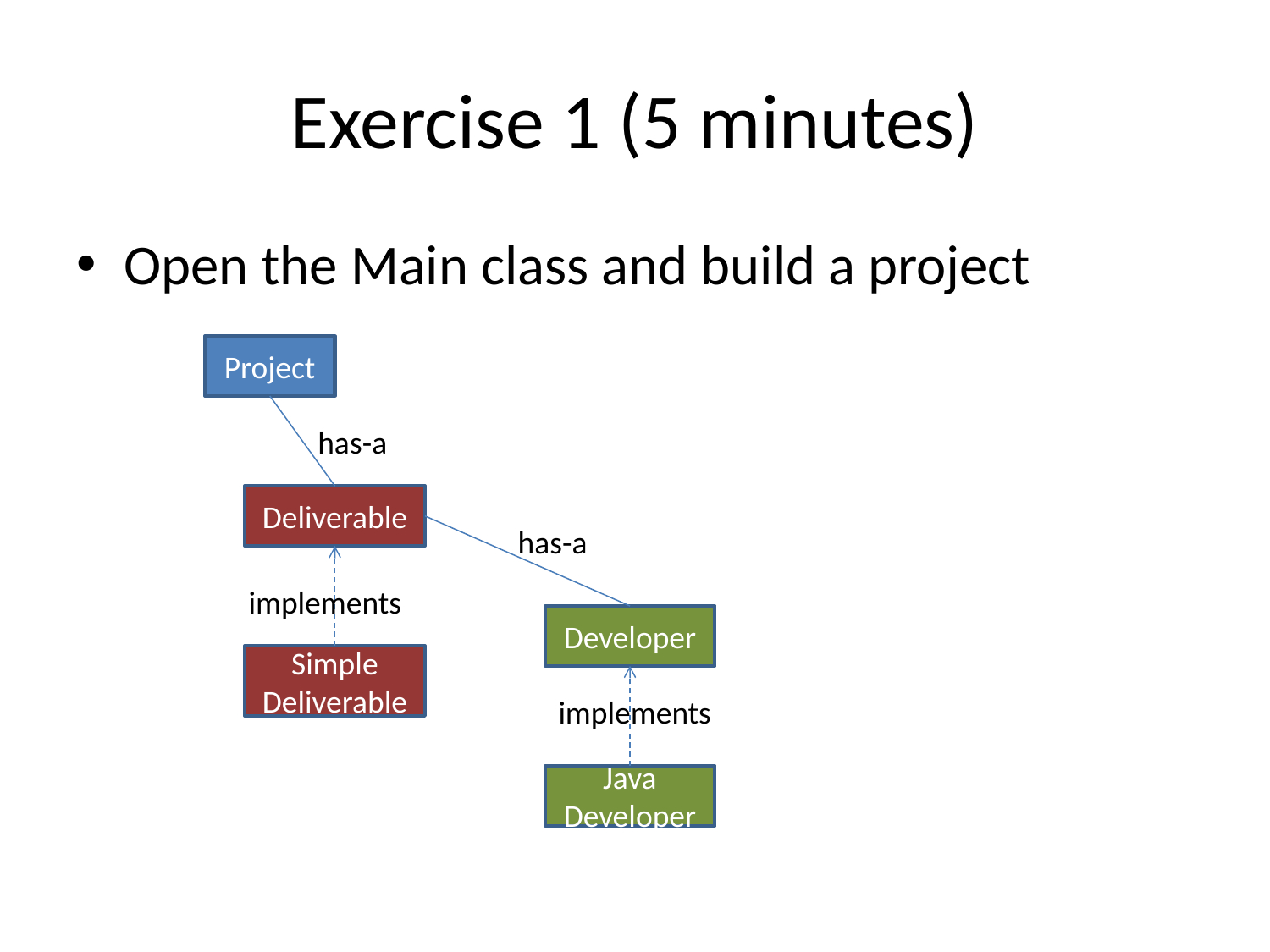

# Exercise 1 (5 minutes)
Open the Main class and build a project
Project
has-a
Deliverable
has-a
implements
Developer
Simple
Deliverable
implements
Java
Developer